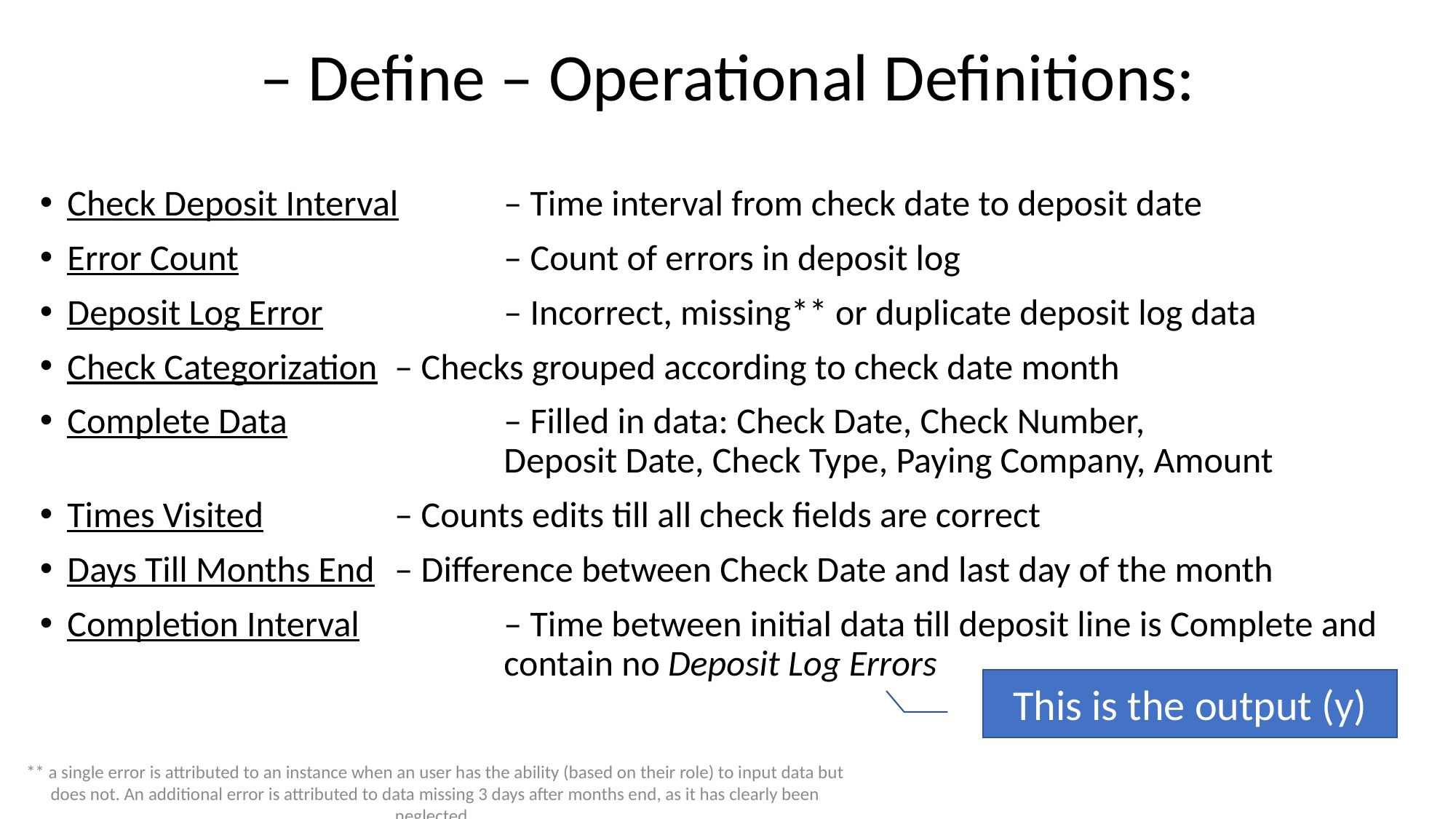

# – Define – Operational Definitions:
Check Deposit Interval 	– Time interval from check date to deposit date
Error Count 			– Count of errors in deposit log
Deposit Log Error 		– Incorrect, missing** or duplicate deposit log data
Check Categorization	– Checks grouped according to check date month
Complete Data 		– Filled in data: Check Date, Check Number, 							Deposit Date, Check Type, Paying Company, Amount
Times Visited 		– Counts edits till all check fields are correct
Days Till Months End	– Difference between Check Date and last day of the month
Completion Interval		– Time between initial data till deposit line is Complete and 				contain no Deposit Log Errors
This is the output (y)
** a single error is attributed to an instance when an user has the ability (based on their role) to input data but does not. An additional error is attributed to data missing 3 days after months end, as it has clearly been neglected.